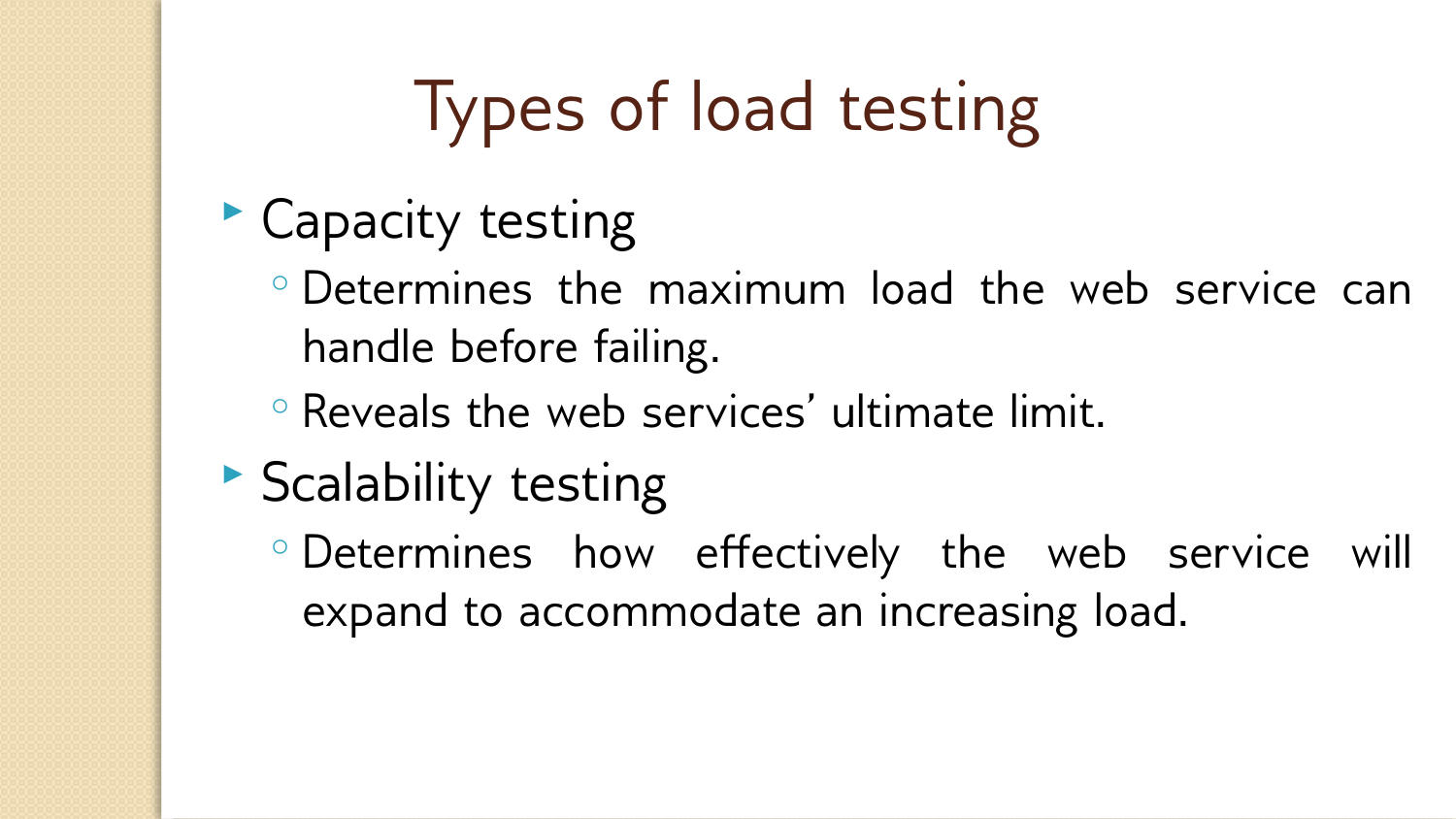

Types of load testing
Capacity testing
Determines the maximum load the web service can handle before failing.
Reveals the web services’ ultimate limit.
Scalability testing
Determines how effectively the web service will expand to accommodate an increasing load.